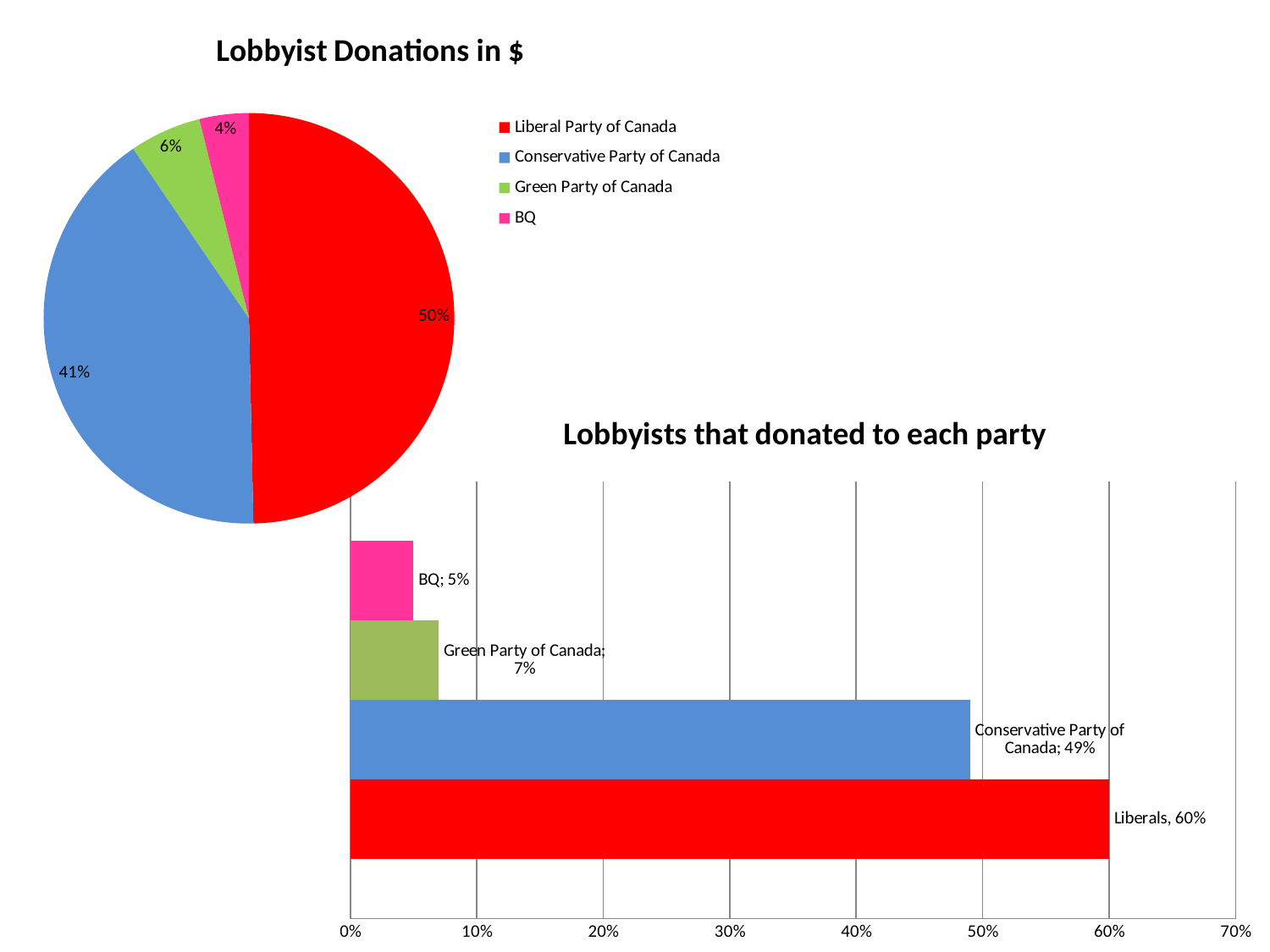

### Chart: Lobbyist Donations in $

| Category |  |
|---|---|
| Liberal Party of Canada | 1876.0 |
| Conservative Party of Canada | 1542.0 |
| Green Party of Canada | 213.0 |
| BQ | 147.0 |

### Chart: Lobbyists that donated to each party

| Category | Liberal Party of Canada | Conservative Party of Canada | Green Party of Canada | BQ |
|---|---|---|---|---|